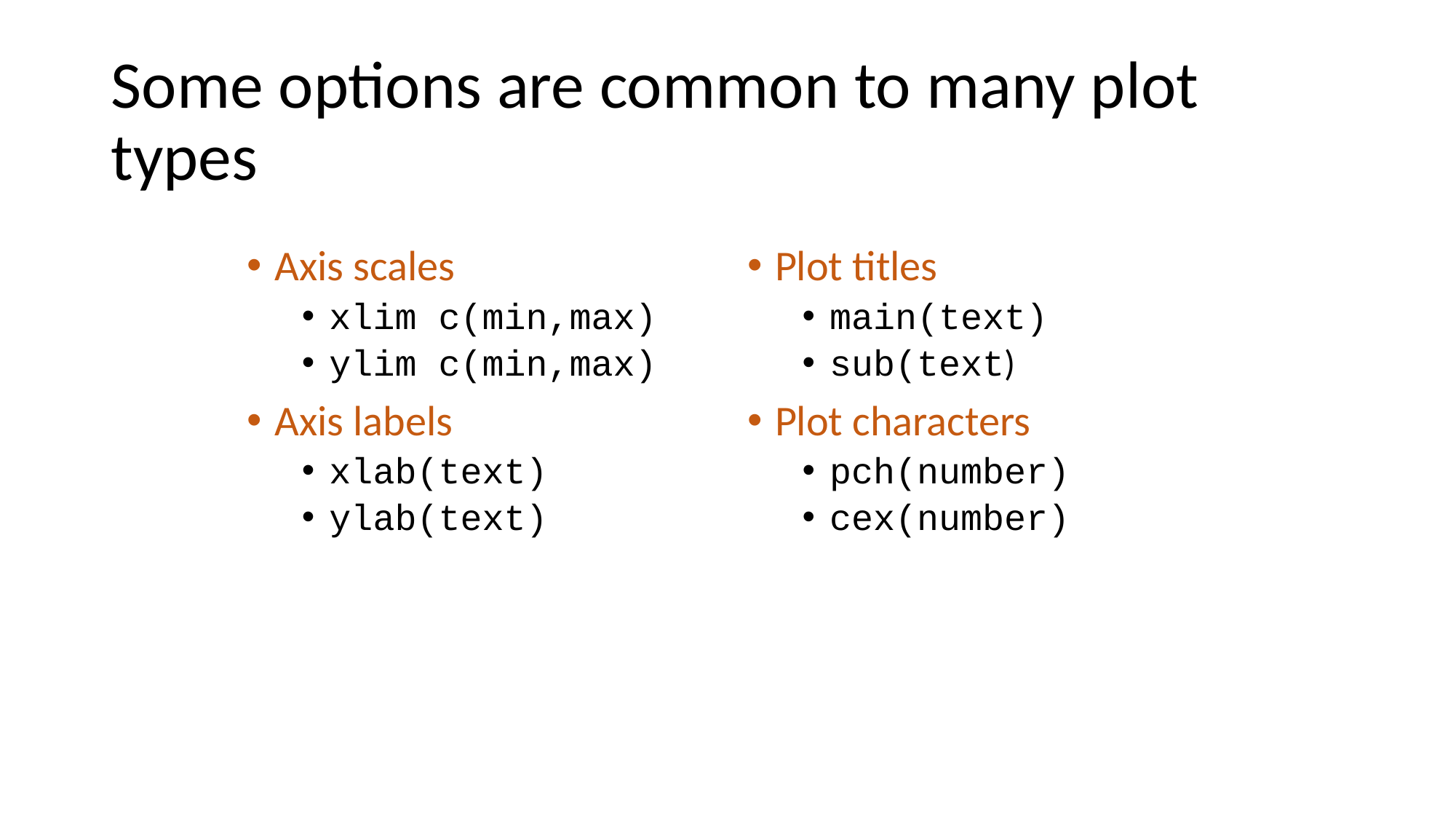

# Some options are common to many plot types
Axis scales
xlim c(min,max)
ylim c(min,max)
Axis labels
xlab(text)
ylab(text)
Plot titles
main(text)
sub(text)
Plot characters
pch(number)
cex(number)